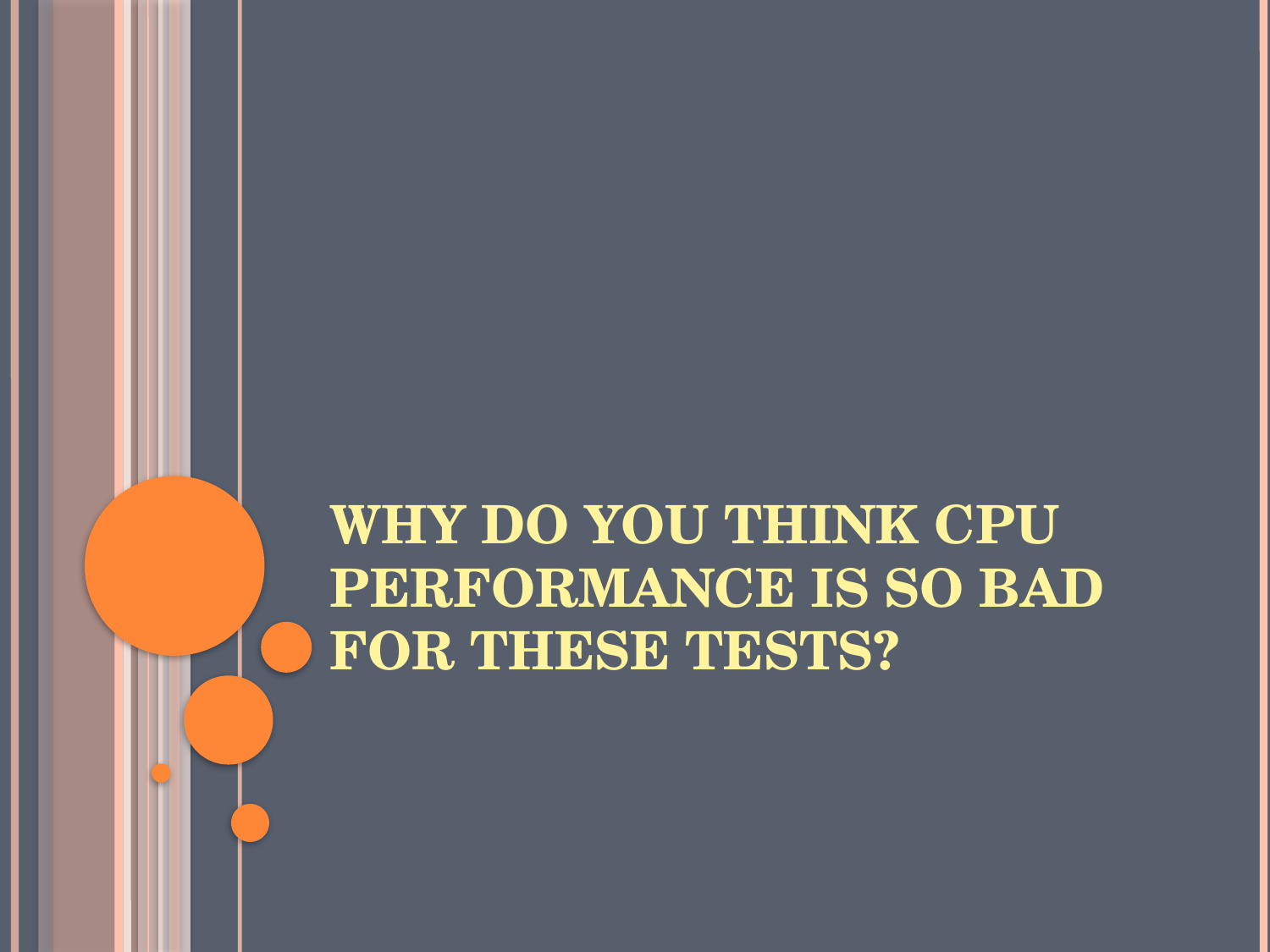

# Why do you think CPU performance is so bad for these tests?